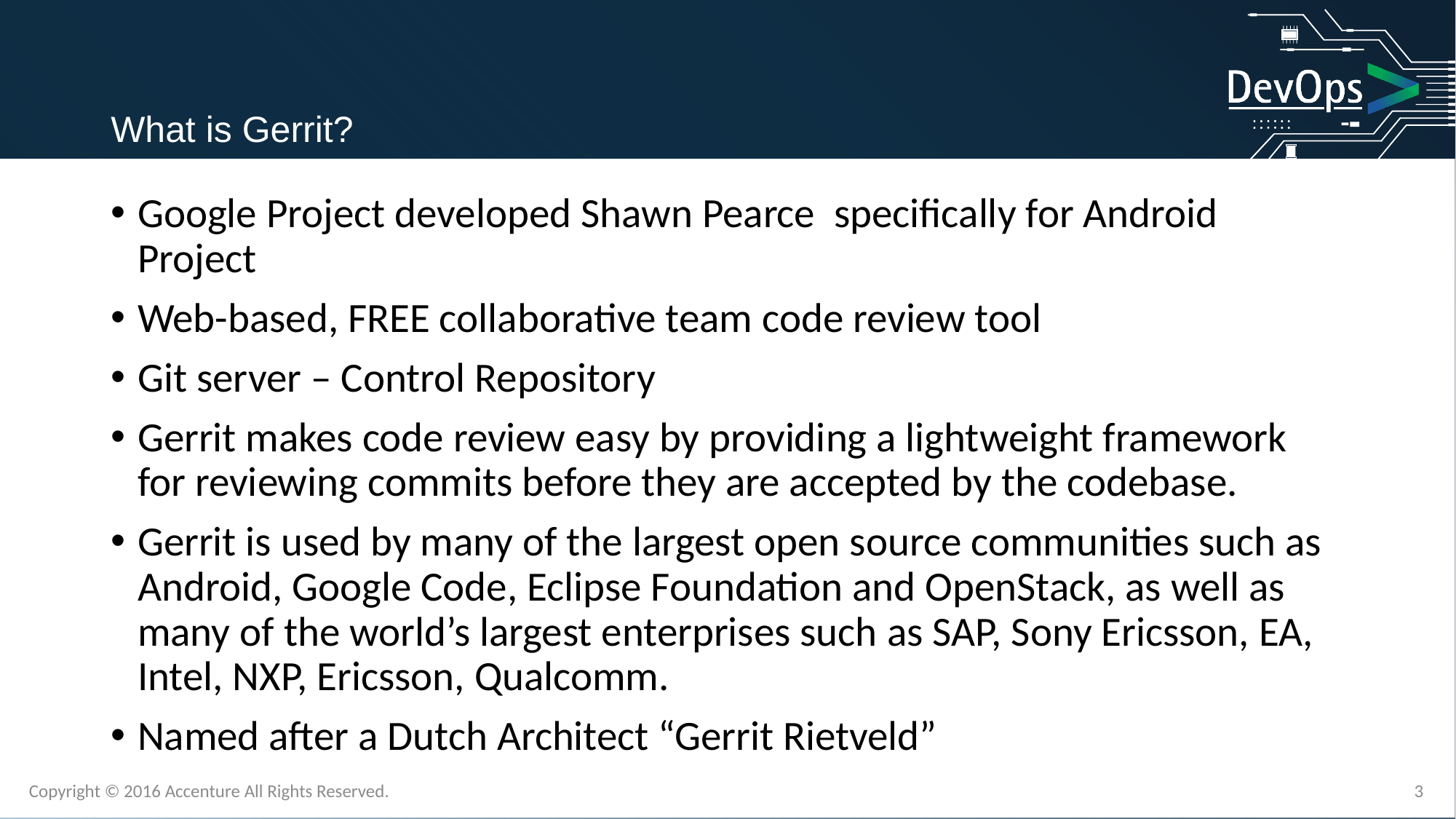

What is Gerrit?
Google Project developed Shawn Pearce  specifically for Android Project
Web-based, FREE collaborative team code review tool
Git server – Control Repository
Gerrit makes code review easy by providing a lightweight framework for reviewing commits before they are accepted by the codebase.
Gerrit is used by many of the largest open source communities such as Android, Google Code, Eclipse Foundation and OpenStack, as well as many of the world’s largest enterprises such as SAP, Sony Ericsson, EA, Intel, NXP, Ericsson, Qualcomm.
Named after a Dutch Architect “Gerrit Rietveld”